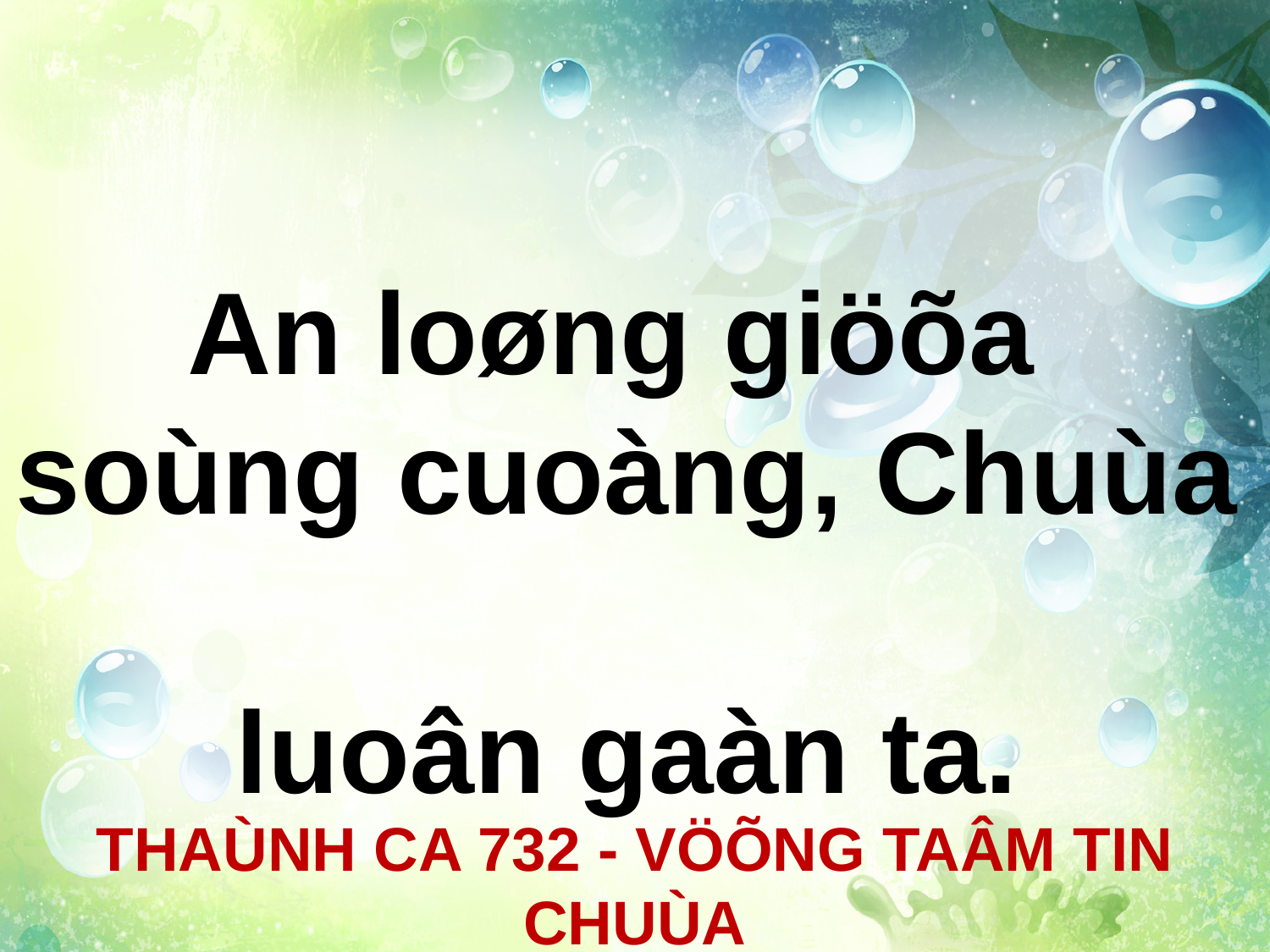

An loøng giöõa
soùng cuoàng, Chuùa
luoân gaàn ta.
THAÙNH CA 732 - VÖÕNG TAÂM TIN CHUÙA